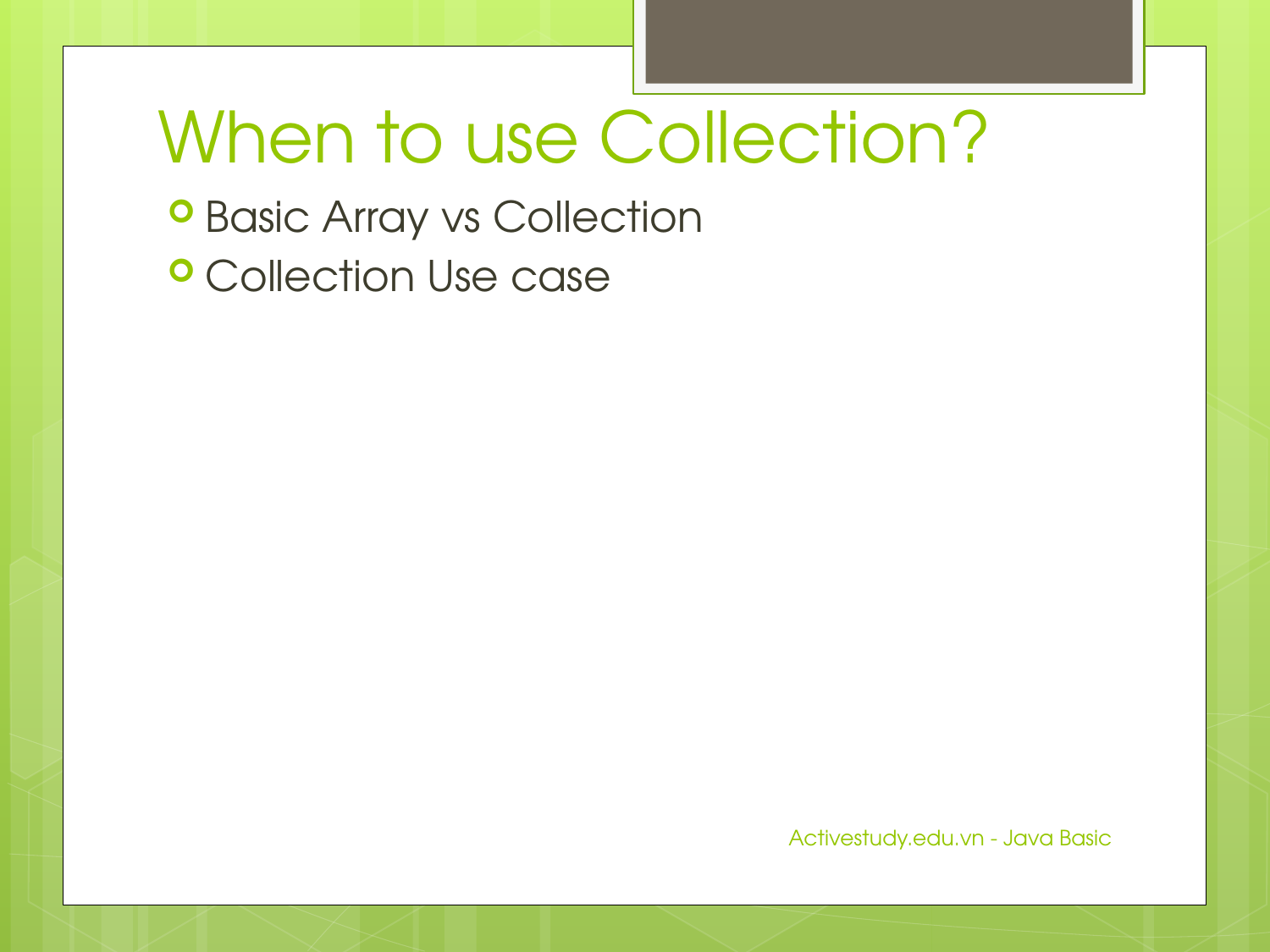

# When to use Collection?
Basic Array vs Collection
Collection Use case
Activestudy.edu.vn - Java Basic